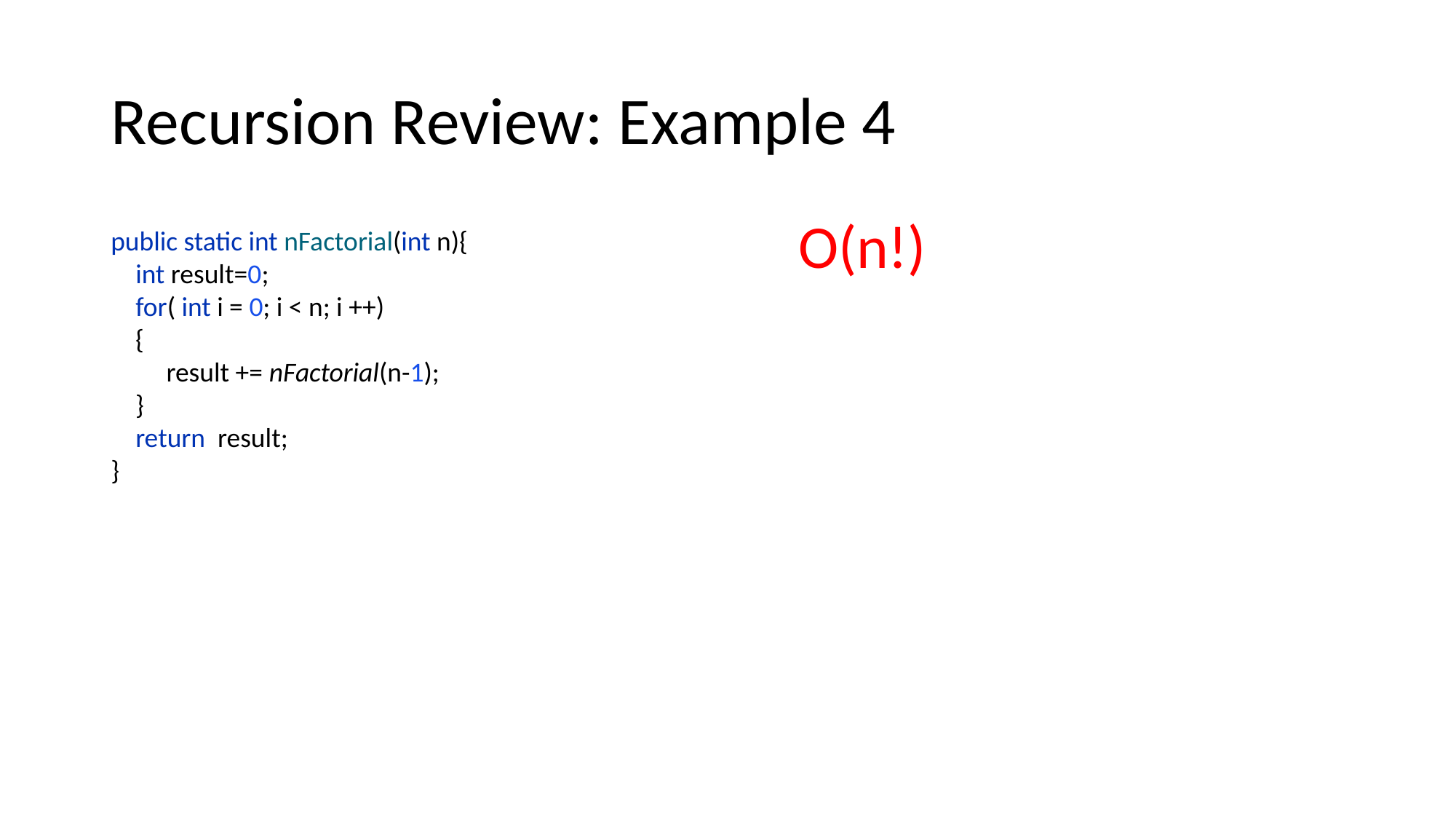

# Recursion Review: Example 4
O(n!)
public static int nFactorial(int n){
    int result=0;
    for( int i = 0; i < n; i ++)
    {
         result += nFactorial(n-1);
    }
    return  result;
}